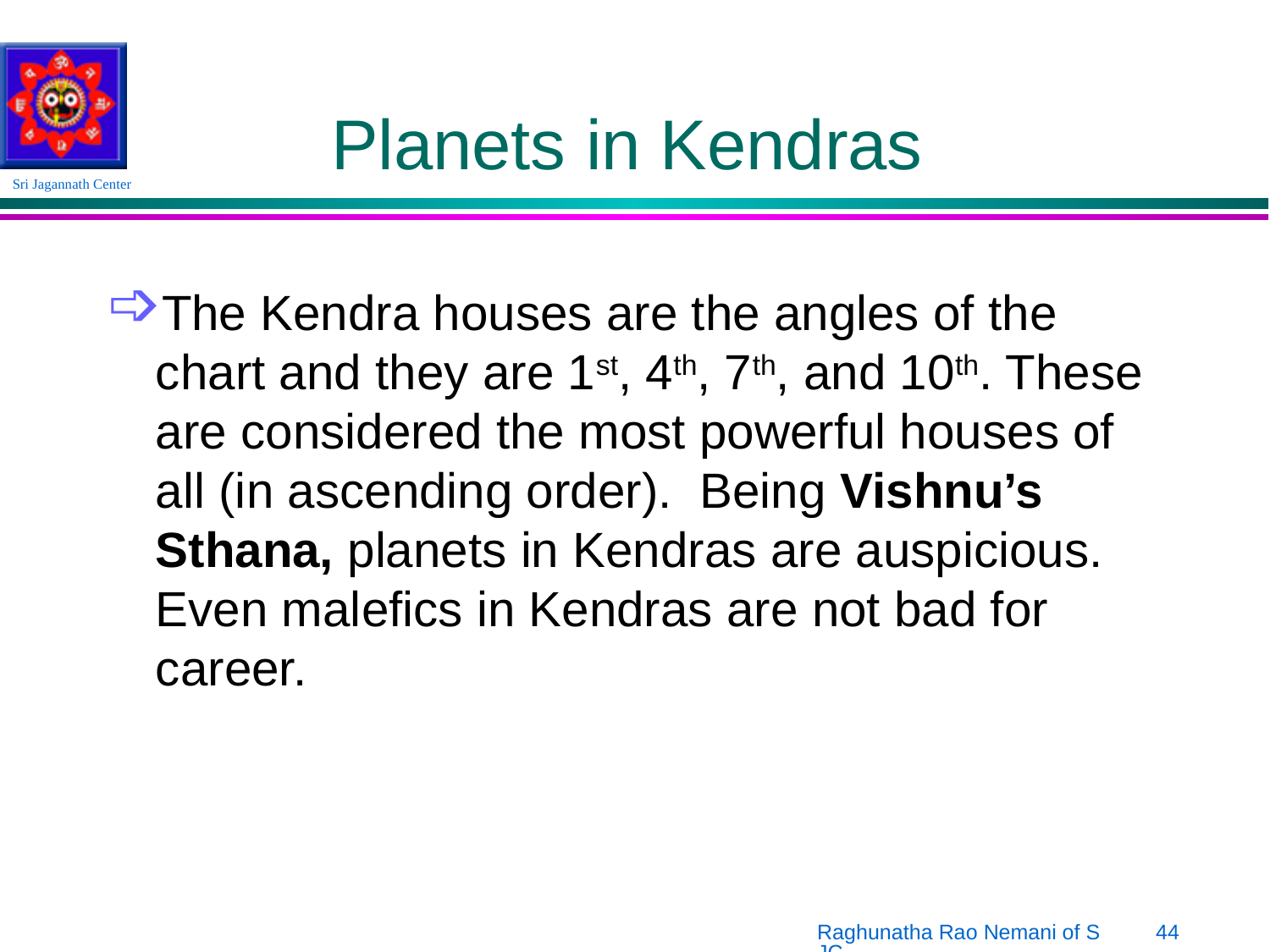

# Planets in Kendras
The Kendra houses are the angles of the chart and they are 1st, 4th, 7th, and 10th. These are considered the most powerful houses of all (in ascending order).  Being Vishnu’s Sthana, planets in Kendras are auspicious. Even malefics in Kendras are not bad for career.
Raghunatha Rao Nemani of SJC
44